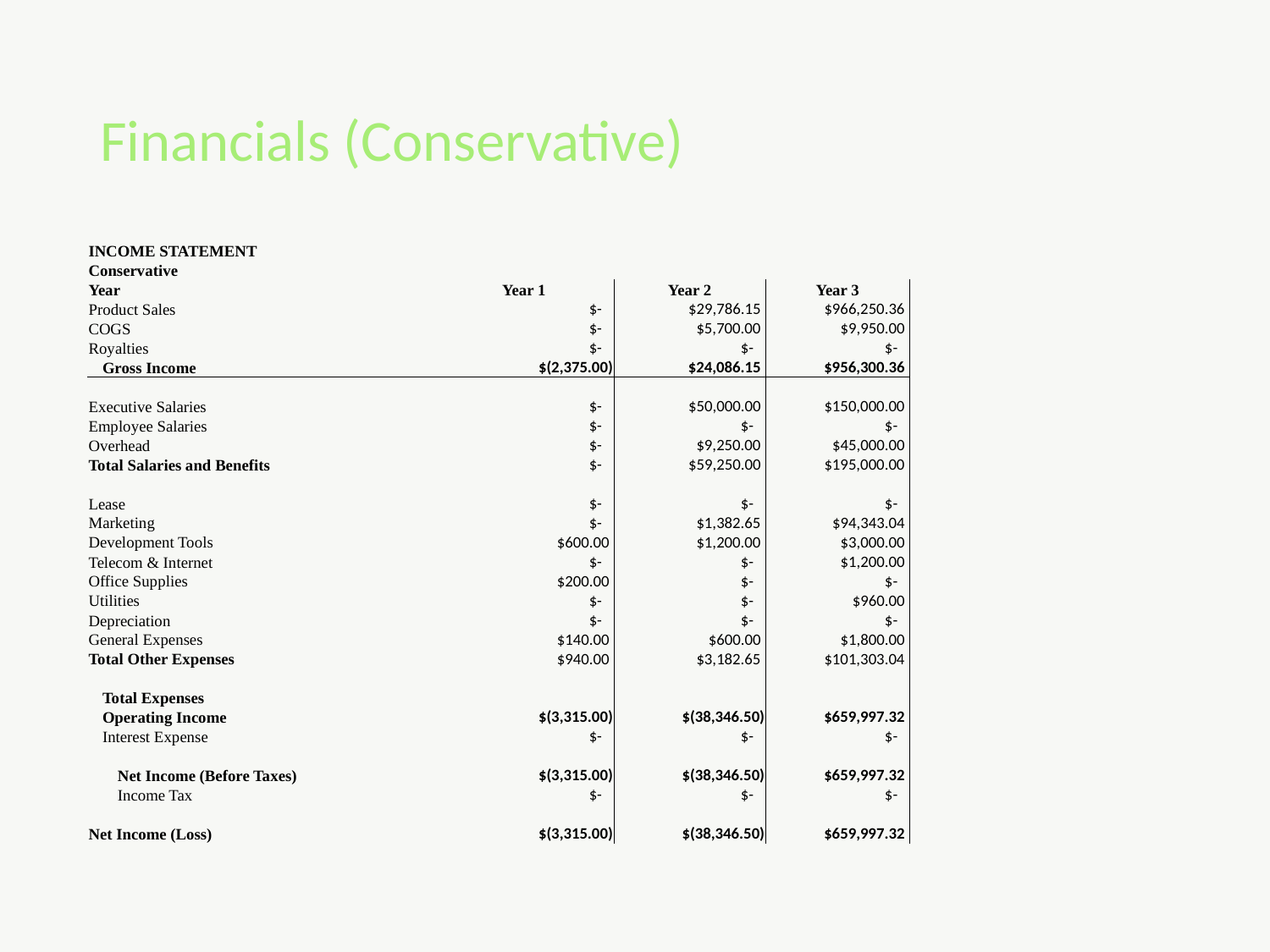

# Financials (Conservative)

| INCOME STATEMENT |  |  |  |
| --- | --- | --- | --- |
| Conservative |  |  |  |
| Year | Year 1 | Year 2 | Year 3 |
| Product Sales | $- | $29,786.15 | $966,250.36 |
| COGS | $- | $5,700.00 | $9,950.00 |
| Royalties | $- | $- | $- |
| Gross Income | $(2,375.00) | $24,086.15 | $956,300.36 |
|  |  |  |  |
| Executive Salaries | $- | $50,000.00 | $150,000.00 |
| Employee Salaries | $- | $- | $- |
| Overhead | $- | $9,250.00 | $45,000.00 |
| Total Salaries and Benefits | $- | $59,250.00 | $195,000.00 |
|  |  |  |  |
| Lease | $- | $- | $- |
| Marketing | $- | $1,382.65 | $94,343.04 |
| Development Tools | $600.00 | $1,200.00 | $3,000.00 |
| Telecom & Internet | $- | $- | $1,200.00 |
| Office Supplies | $200.00 | $- | $- |
| Utilities | $- | $- | $960.00 |
| Depreciation | $- | $- | $- |
| General Expenses | $140.00 | $600.00 | $1,800.00 |
| Total Other Expenses | $940.00 | $3,182.65 | $101,303.04 |
|  |  |  |  |
| Total Expenses |  |  |  |
| Operating Income | $(3,315.00) | $(38,346.50) | $659,997.32 |
| Interest Expense | $- | $- | $- |
|  |  |  |  |
| Net Income (Before Taxes) | $(3,315.00) | $(38,346.50) | $659,997.32 |
| Income Tax | $- | $- | $- |
|  |  |  |  |
| Net Income (Loss) | $(3,315.00) | $(38,346.50) | $659,997.32 |